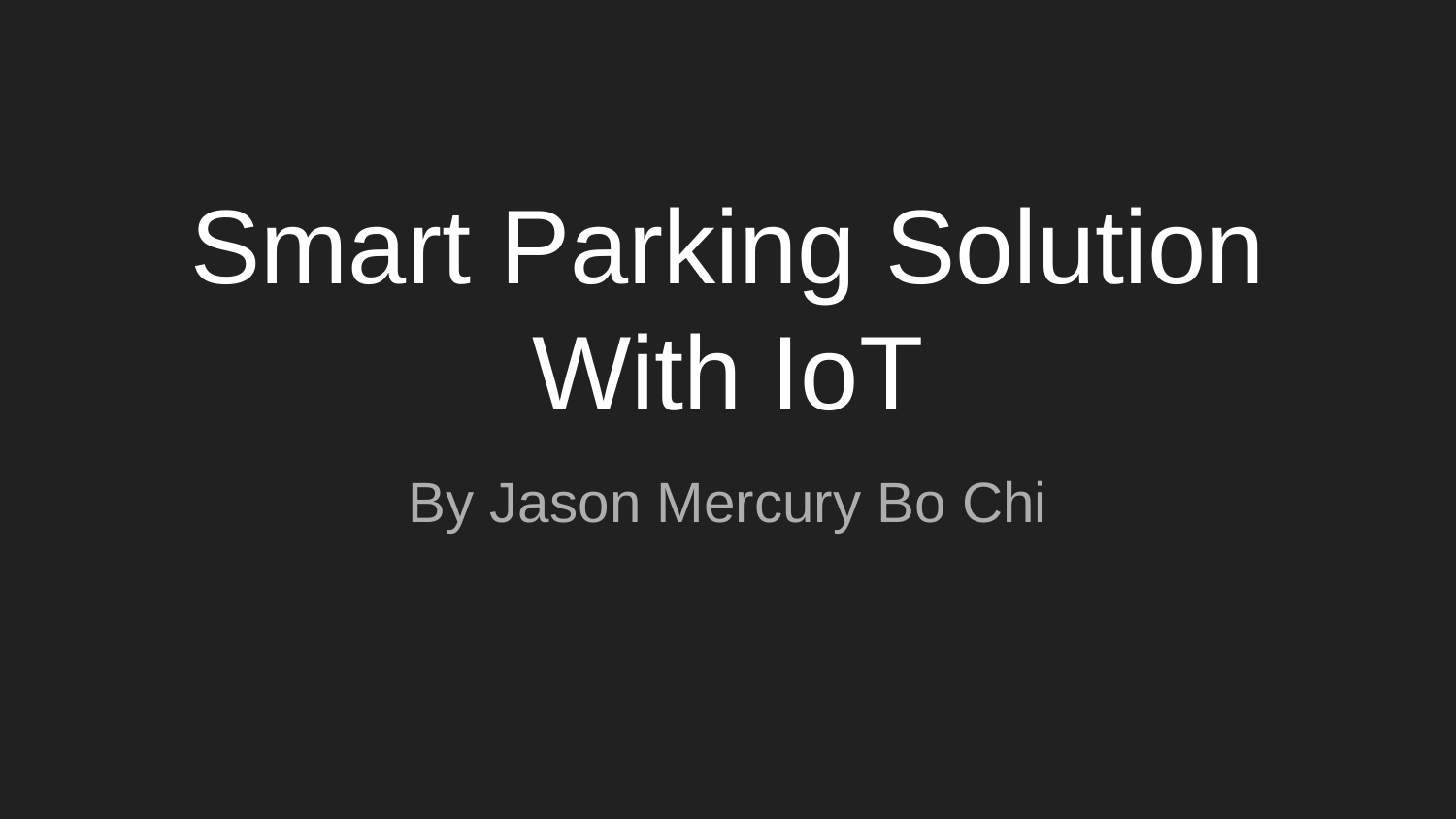

# Smart Parking Solution
With IoT
By Jason Mercury Bo Chi